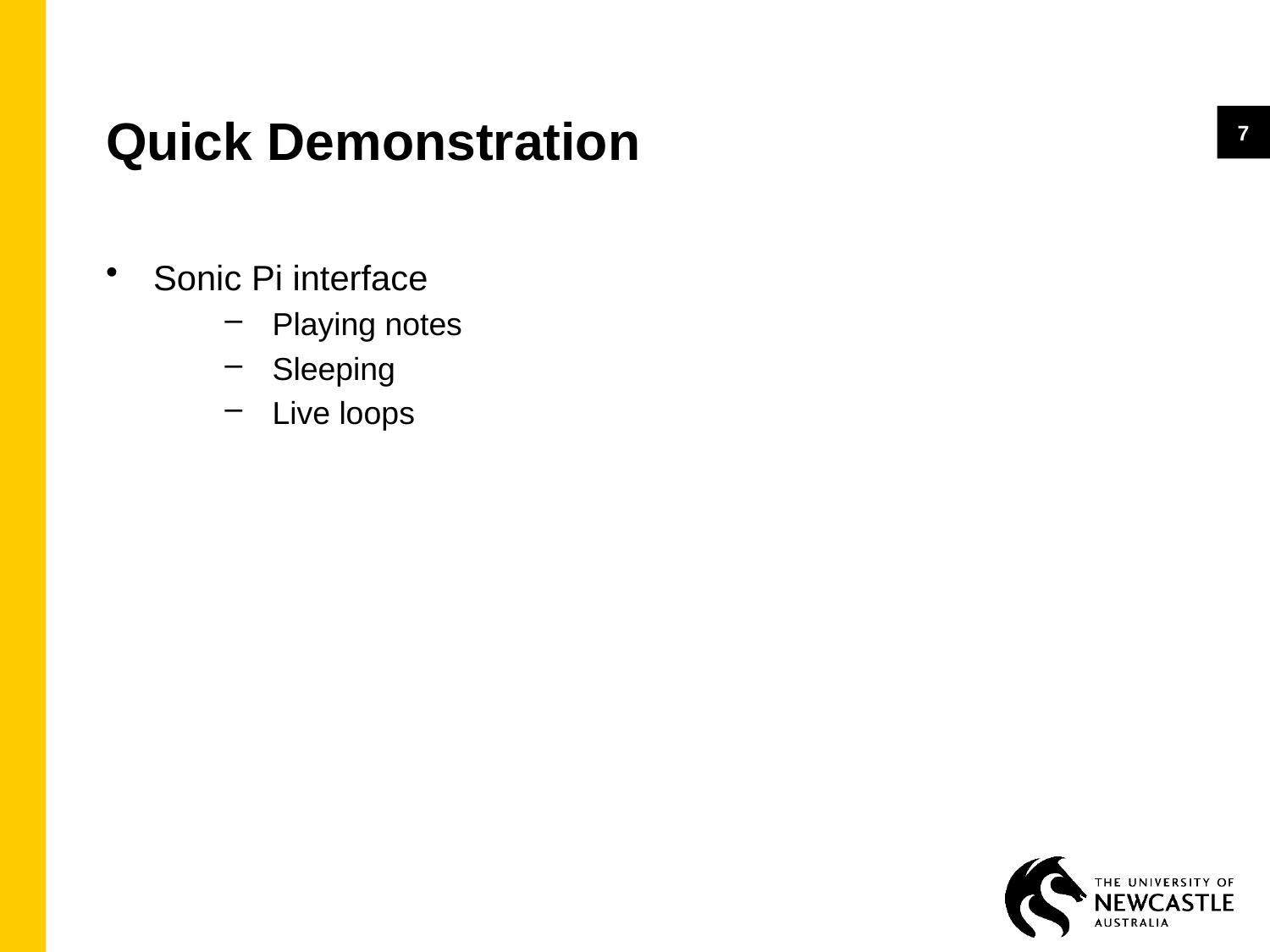

7
# Quick Demonstration

Sonic Pi interface
Playing notes
Sleeping
Live loops